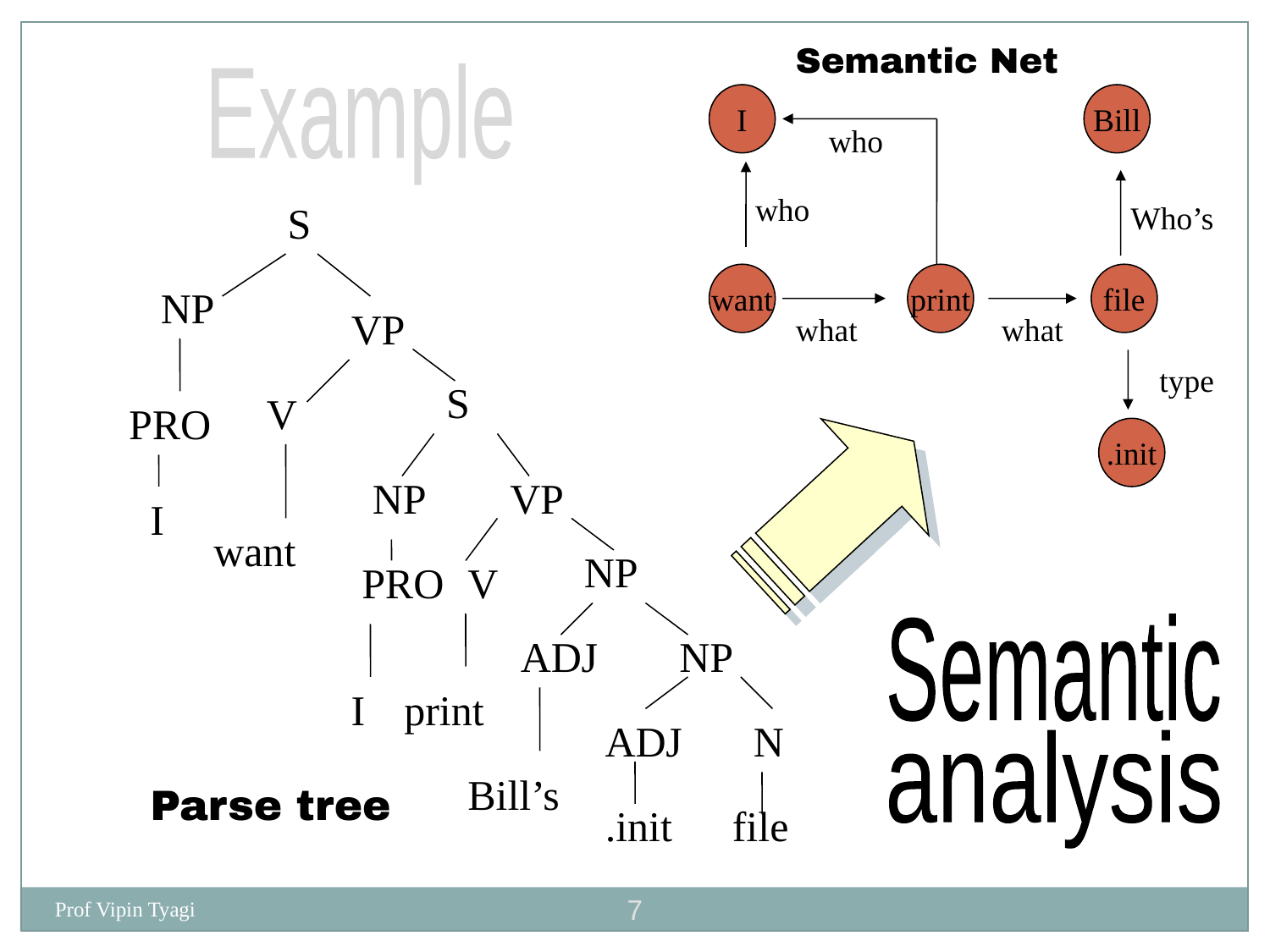

Semantic Net
I
Bill

who

who
Who’s
want
print
file

what
what

type
.init
Example
S

NP
VP

S
V
PRO

NP
VP
I
want

NP
PRO
V

Semantic

ADJ
NP
I
print

ADJ
N
analysis
Bill’s

Parse tree

.init
file
7
Prof Vipin Tyagi